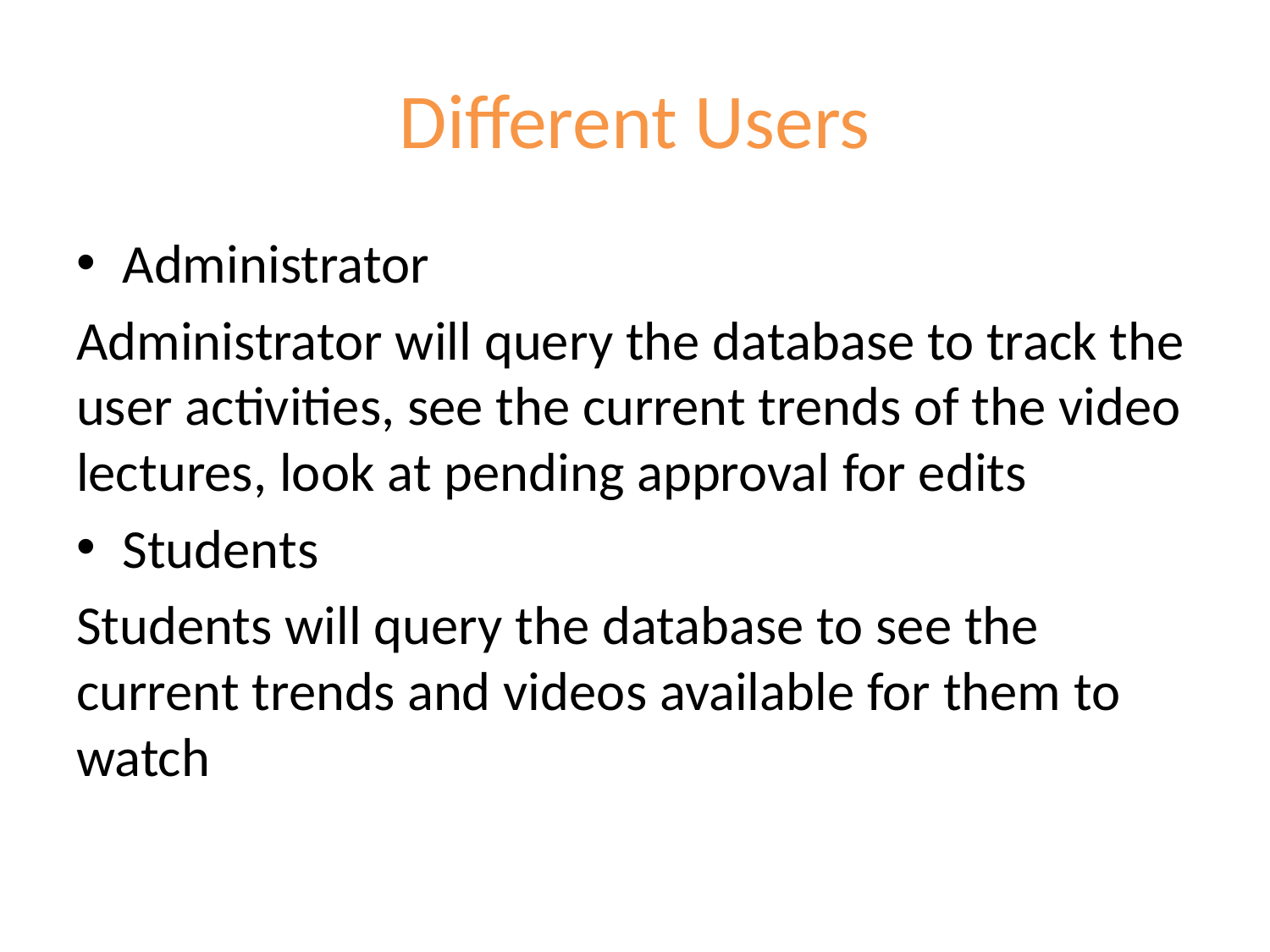

# Different Users
Administrator
Administrator will query the database to track the user activities, see the current trends of the video lectures, look at pending approval for edits
Students
Students will query the database to see the current trends and videos available for them to watch